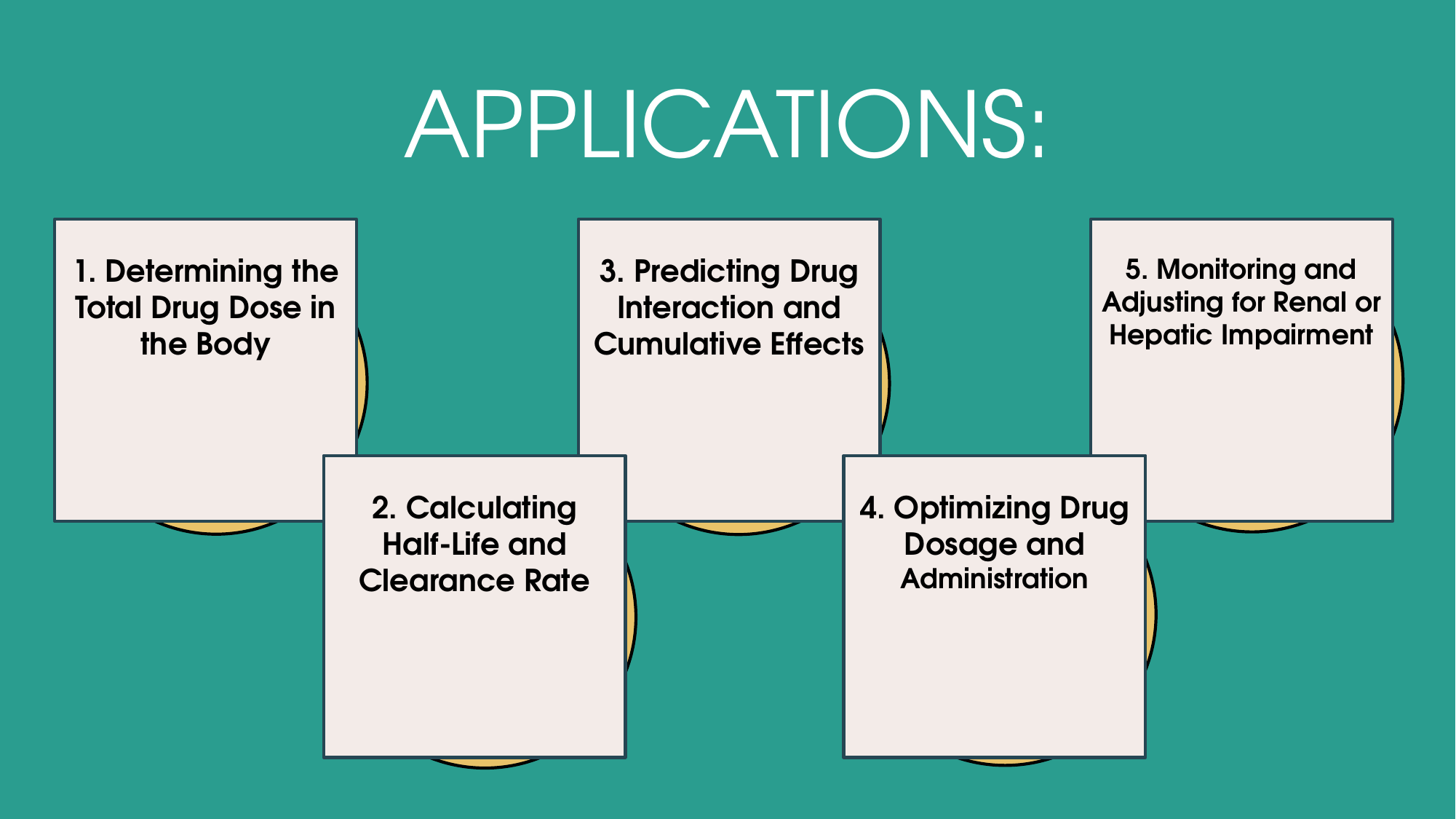

# APPLICATIONS:
3. Predicting Drug Interaction and Cumulative Effects
1. Determining the Total Drug Dose in the Body
5. Monitoring and Adjusting for Renal or Hepatic Impairment
2. Calculating Half-Life and Clearance Rate
4. Optimizing Drug Dosage and Administration